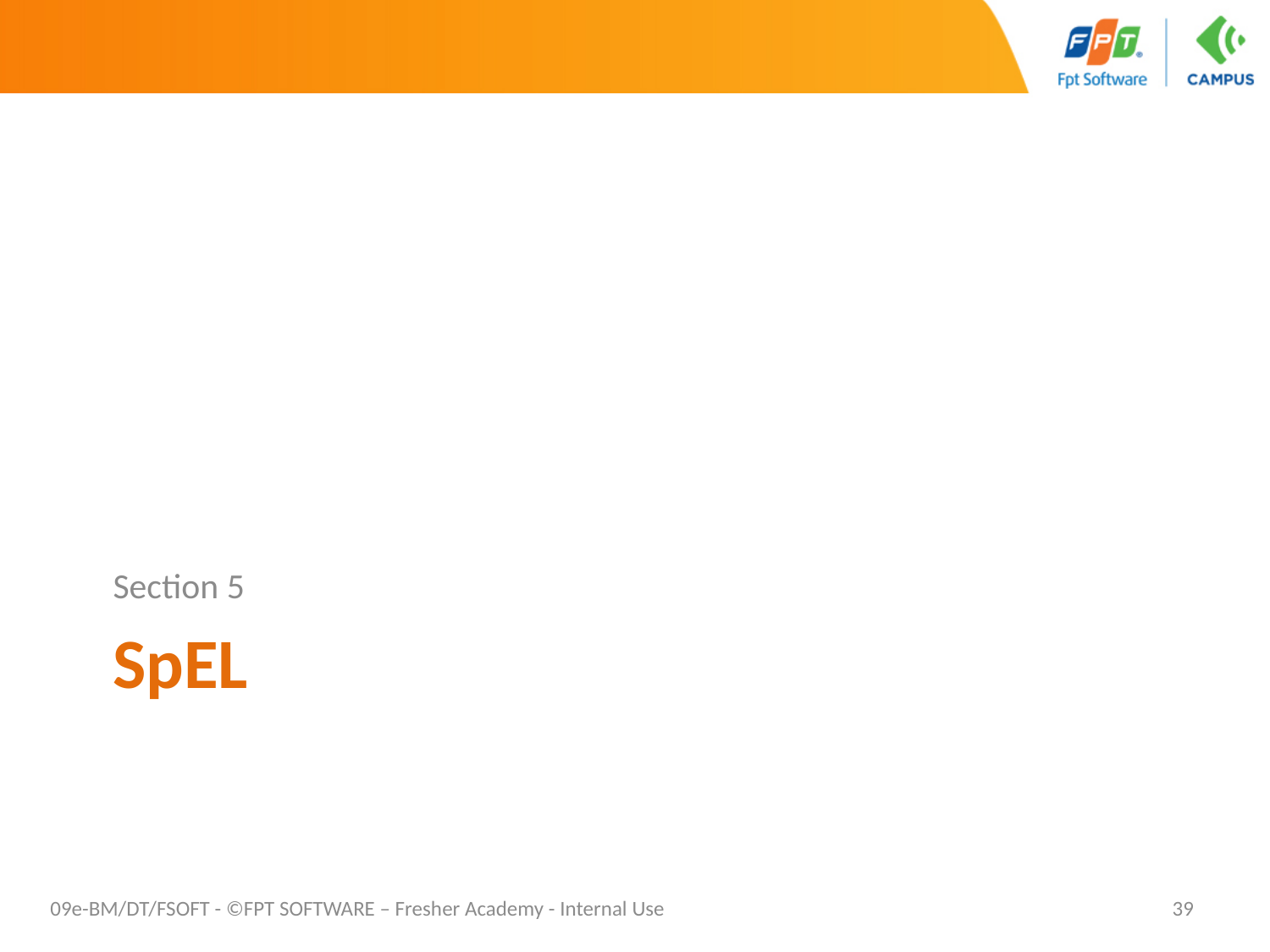

Section 5
# SpEL
09e-BM/DT/FSOFT - ©FPT SOFTWARE – Fresher Academy - Internal Use
39